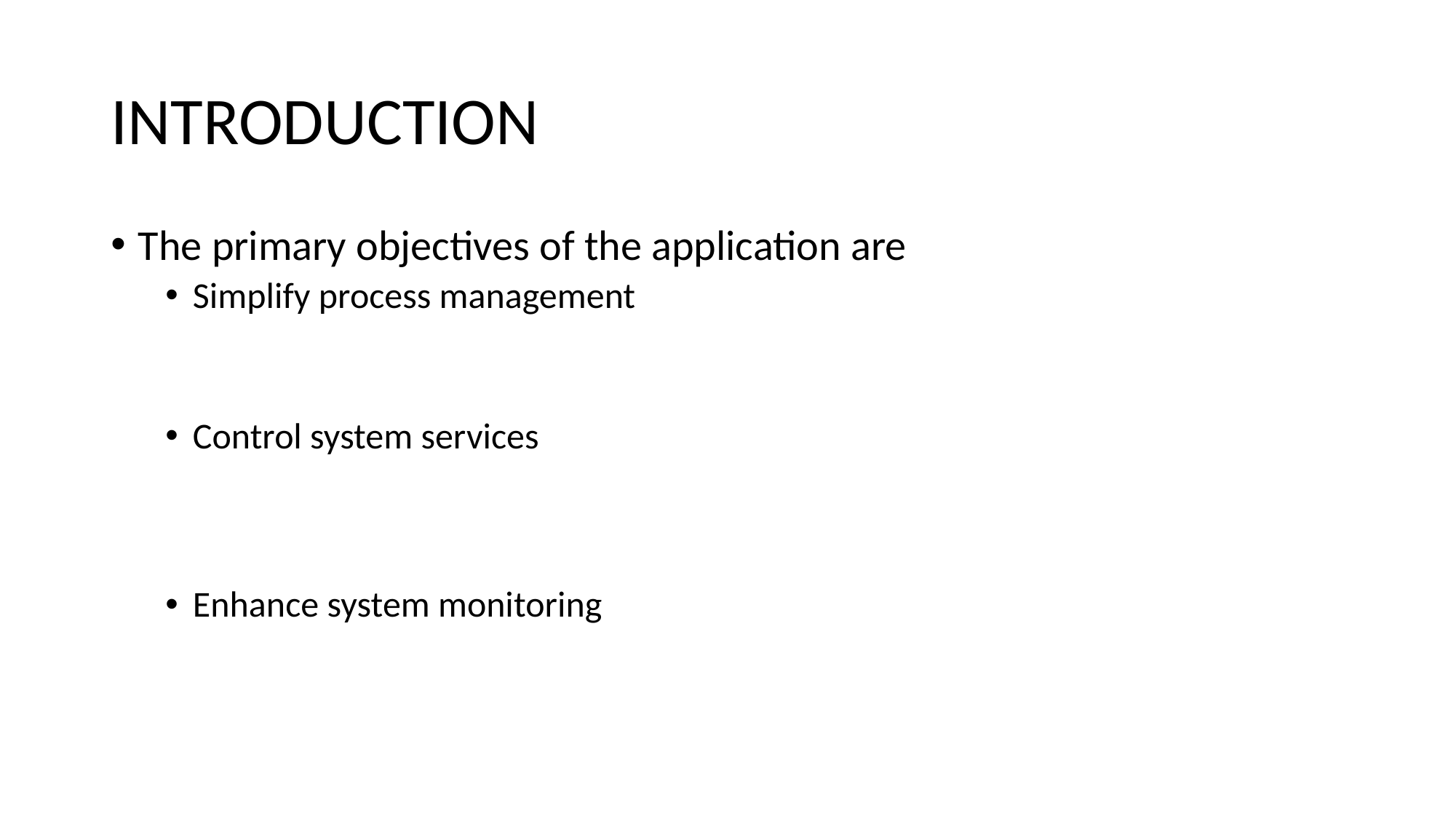

# INTRODUCTION
The primary objectives of the application are
Simplify process management

Control system services

Enhance system monitoring